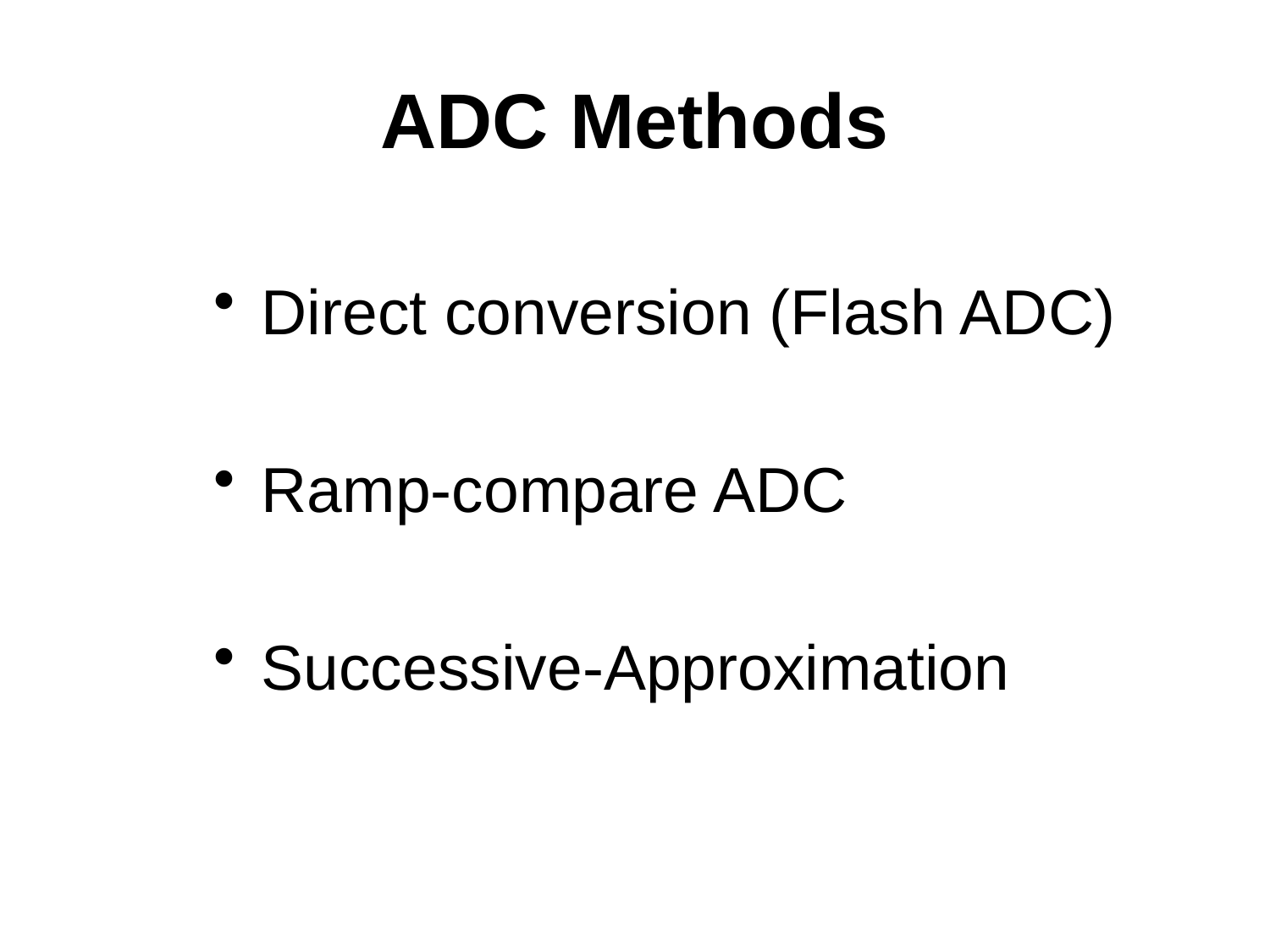

# ADC Methods
Direct conversion (Flash ADC)

Ramp-compare ADC

Successive-Approximation